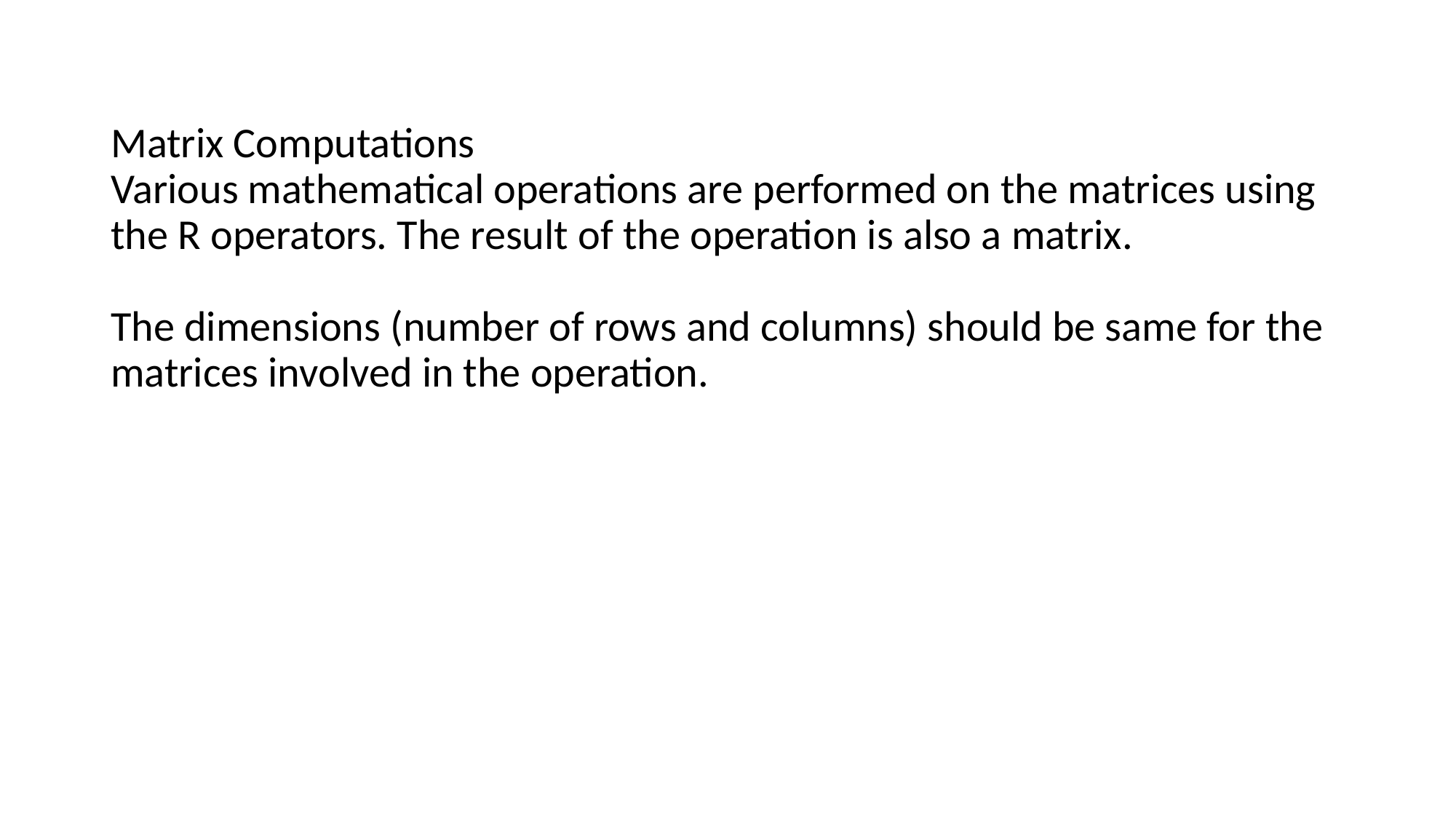

# Matrix Computations Various mathematical operations are performed on the matrices using the R operators. The result of the operation is also a matrix. The dimensions (number of rows and columns) should be same for the matrices involved in the operation.